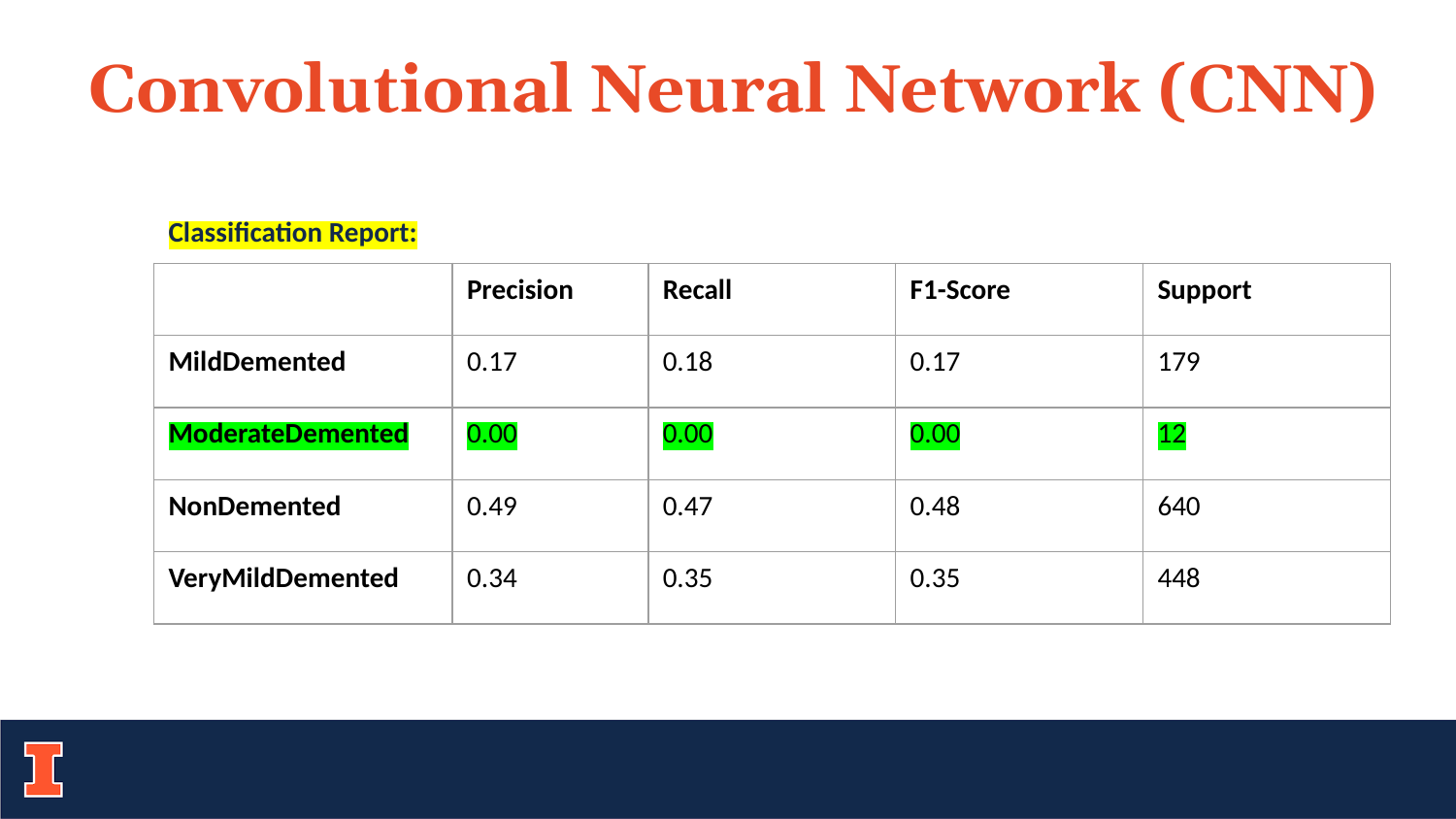

Convolutional Neural Network (CNN)
Classification Report:
|  | Precision | Recall | F1-Score | Support |
| --- | --- | --- | --- | --- |
| MildDemented | 0.17 | 0.18 | 0.17 | 179 |
| ModerateDemented | 0.00 | 0.00 | 0.00 | 12 |
| NonDemented | 0.49 | 0.47 | 0.48 | 640 |
| VeryMildDemented | 0.34 | 0.35 | 0.35 | 448 |